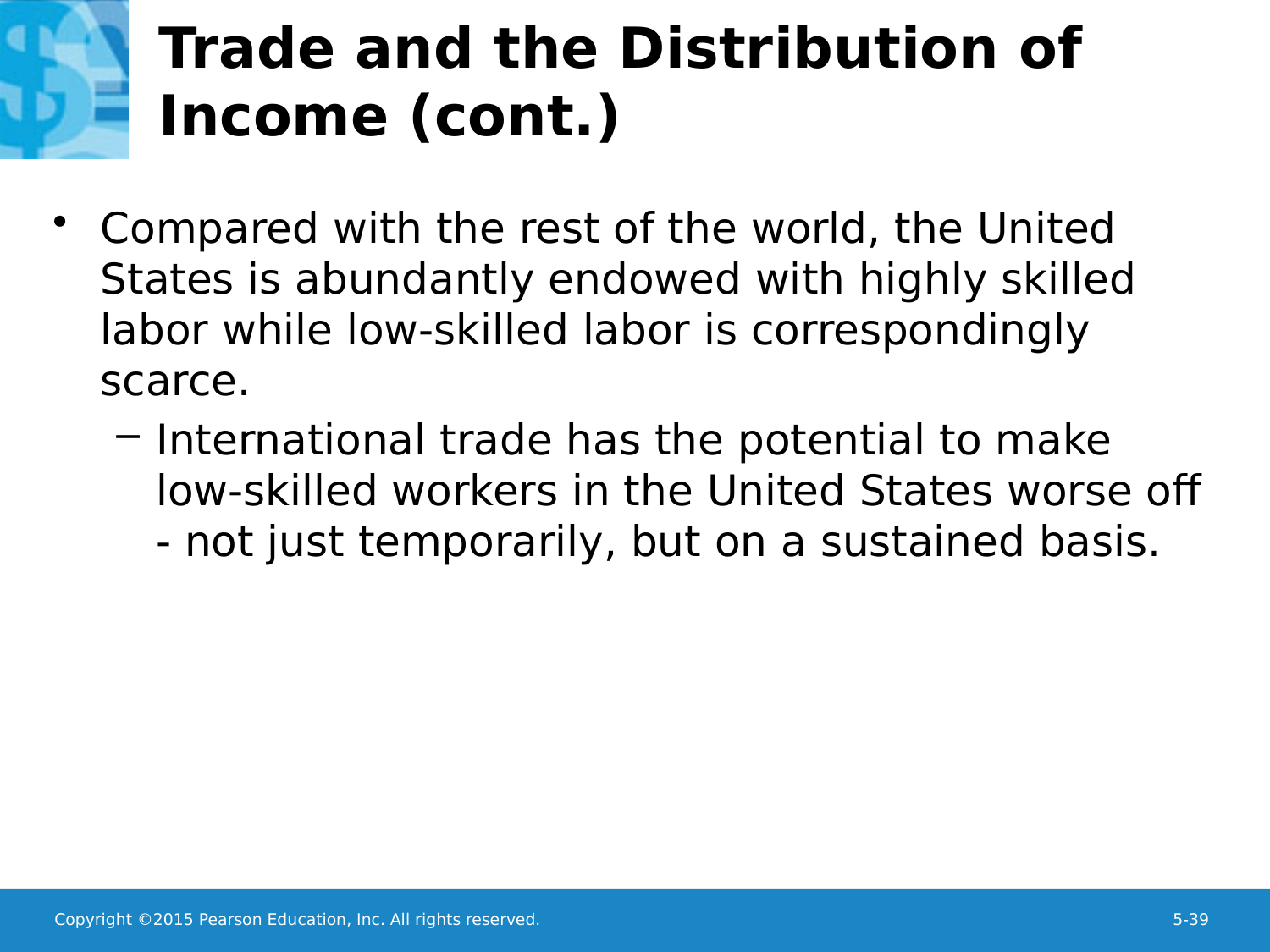

# Trade and the Distribution of Income (cont.)
Compared with the rest of the world, the United States is abundantly endowed with highly skilled labor while low-skilled labor is correspondingly scarce.
International trade has the potential to make low-skilled workers in the United States worse off - not just temporarily, but on a sustained basis.